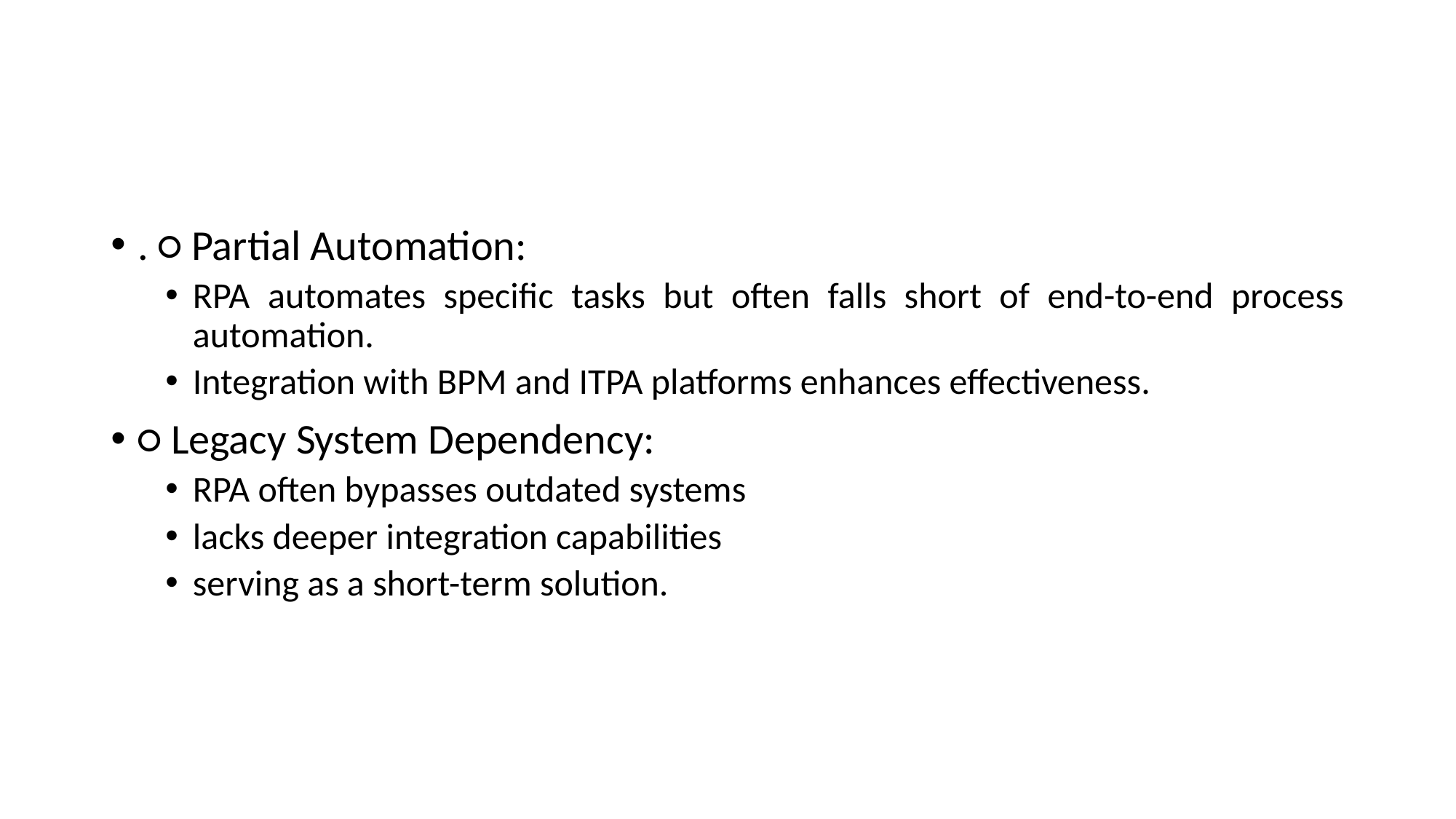

#
. ○ Partial Automation:
RPA automates specific tasks but often falls short of end-to-end process automation.
Integration with BPM and ITPA platforms enhances effectiveness.
○ Legacy System Dependency:
RPA often bypasses outdated systems
lacks deeper integration capabilities
serving as a short-term solution.